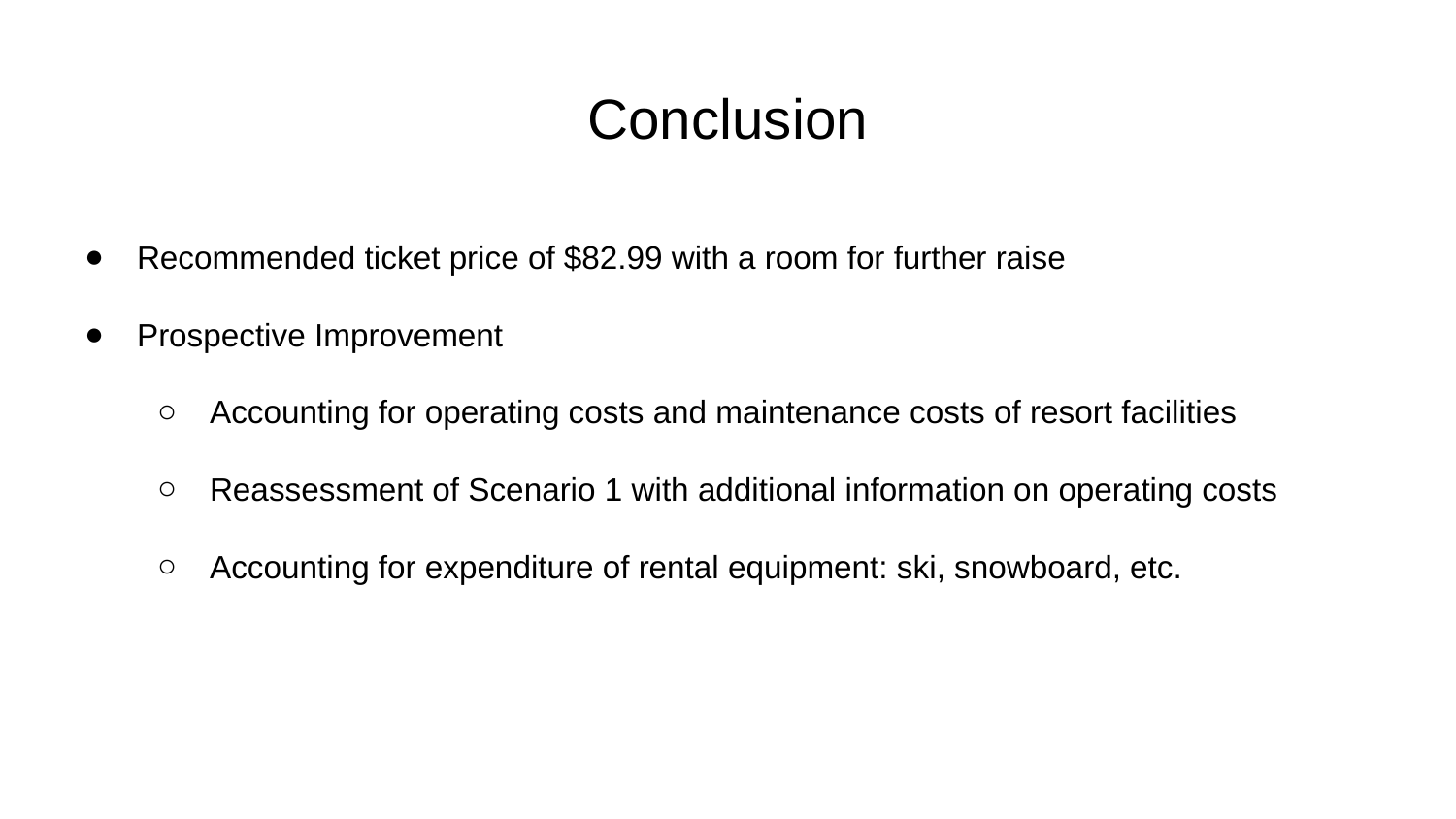

# Conclusion
Recommended ticket price of $82.99 with a room for further raise
Prospective Improvement
Accounting for operating costs and maintenance costs of resort facilities
Reassessment of Scenario 1 with additional information on operating costs
Accounting for expenditure of rental equipment: ski, snowboard, etc.